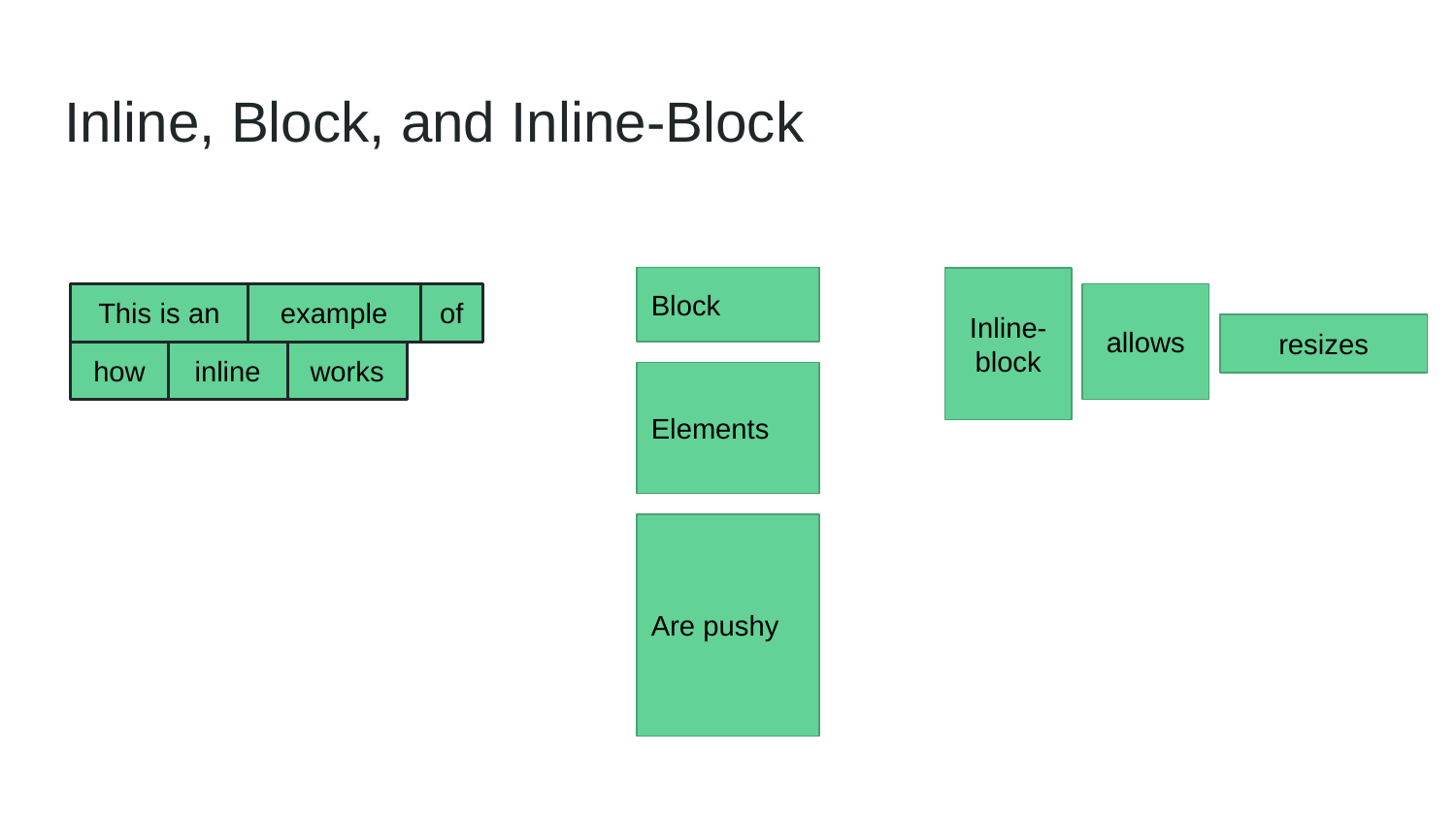

# Inline, Block, and Inline-Block
Block
Elements
Are pushy
Inline-block
allows
resizes
This is an
example
of
how
inline
works